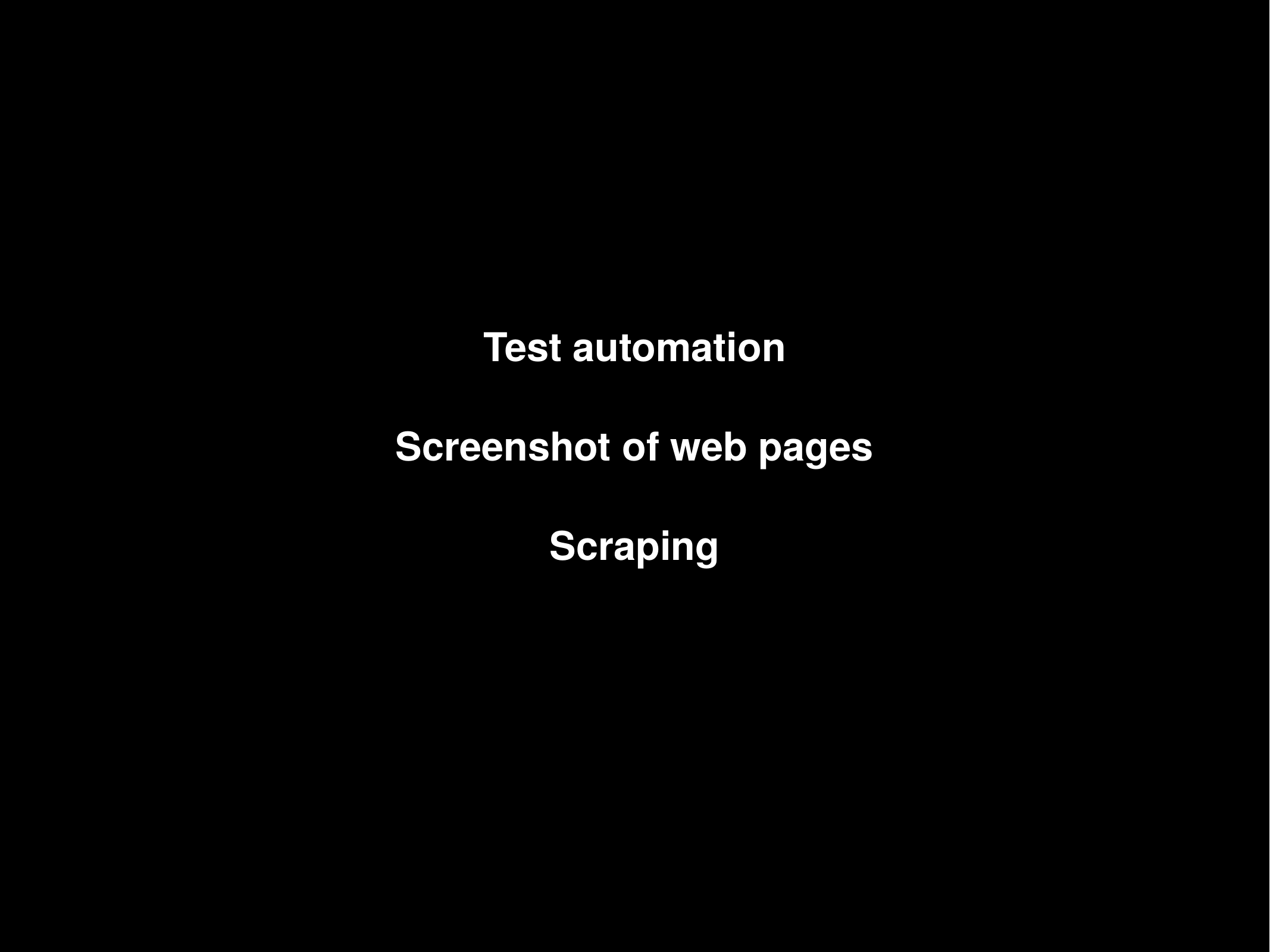

Test automation
Screenshot of web pages
Scraping